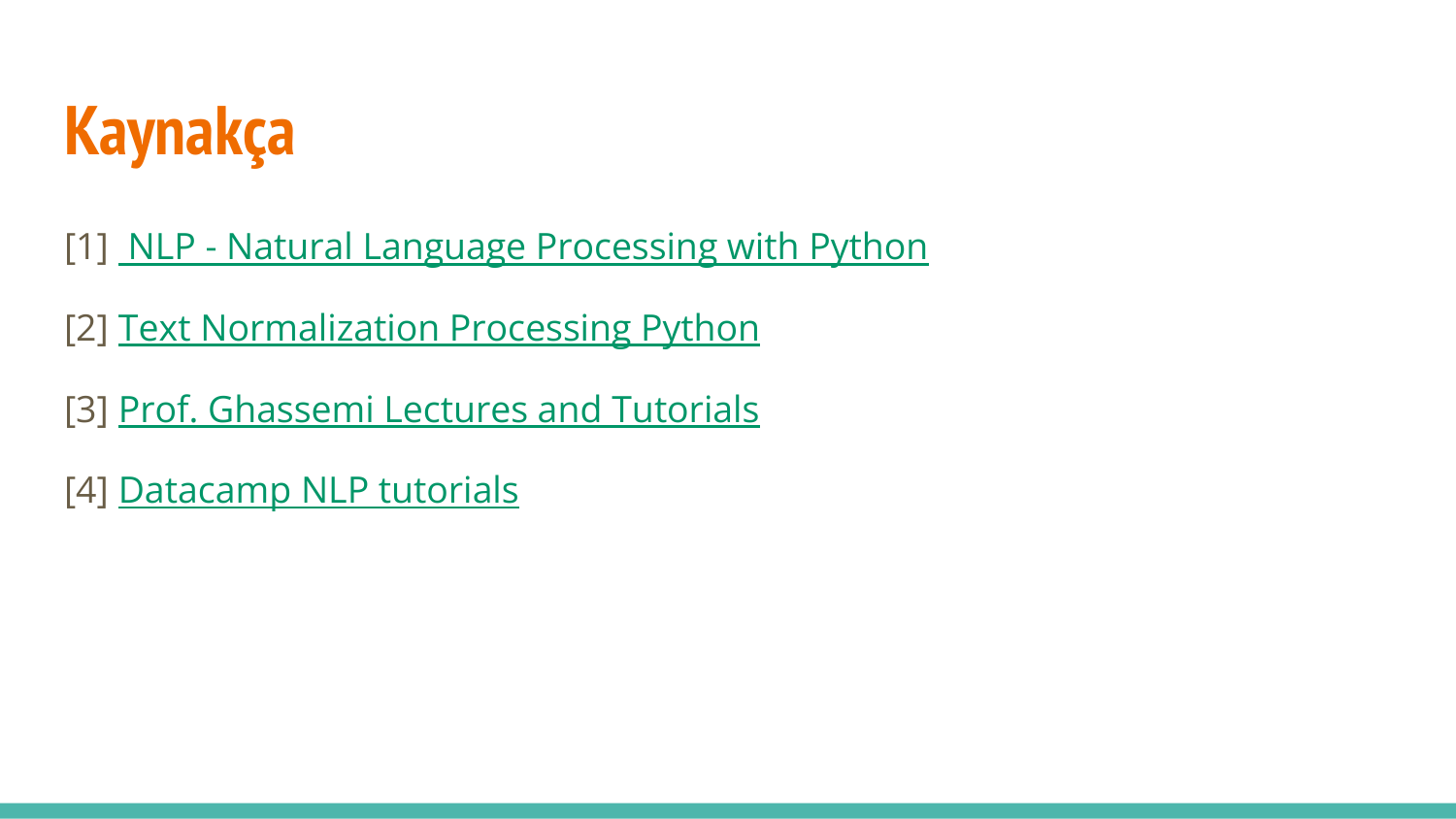

# Kaynakça
[1]  NLP - Natural Language Processing with Python
[2] Text Normalization Processing Python
[3] Prof. Ghassemi Lectures and Tutorials
[4] Datacamp NLP tutorials